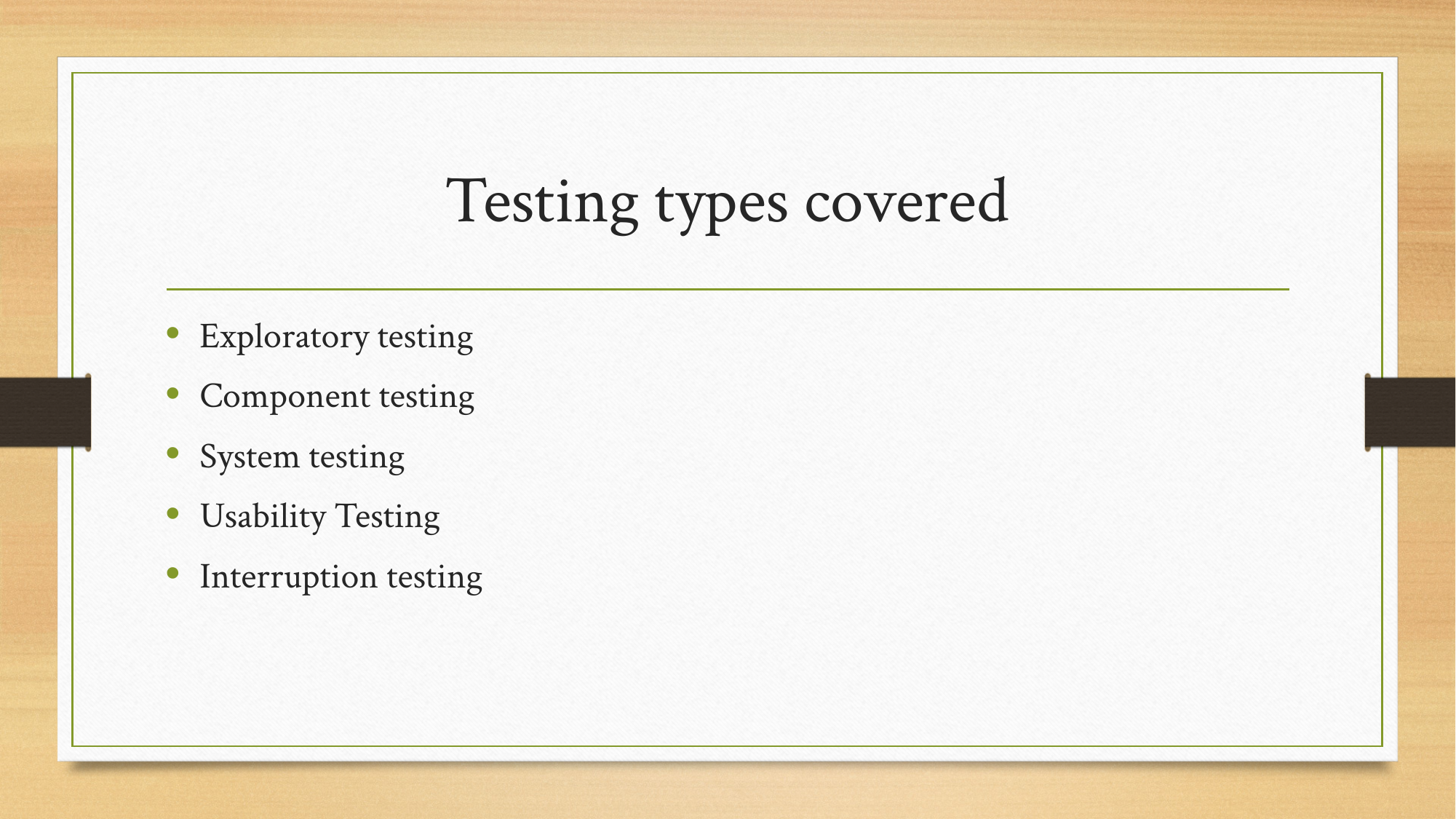

# Testing types covered
Exploratory testing
Component testing
System testing
Usability Testing
Interruption testing